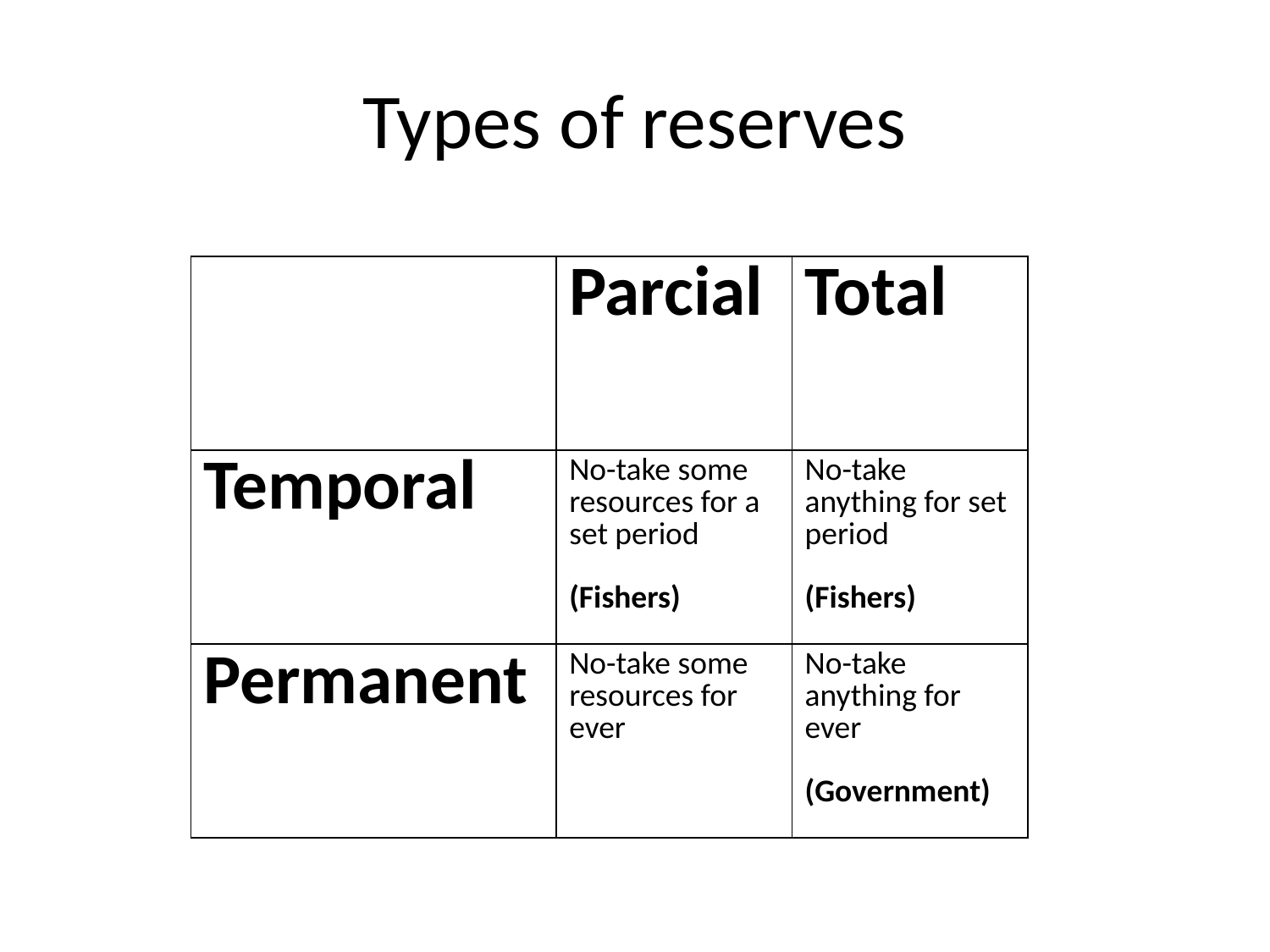

# Types of reserves
|  | Parcial | Total |
| --- | --- | --- |
| Temporal | No-take some resources for a set period (Fishers) | No-take anything for set period (Fishers) |
| Permanent | No-take some resources for ever | No-take anything for ever (Government) |